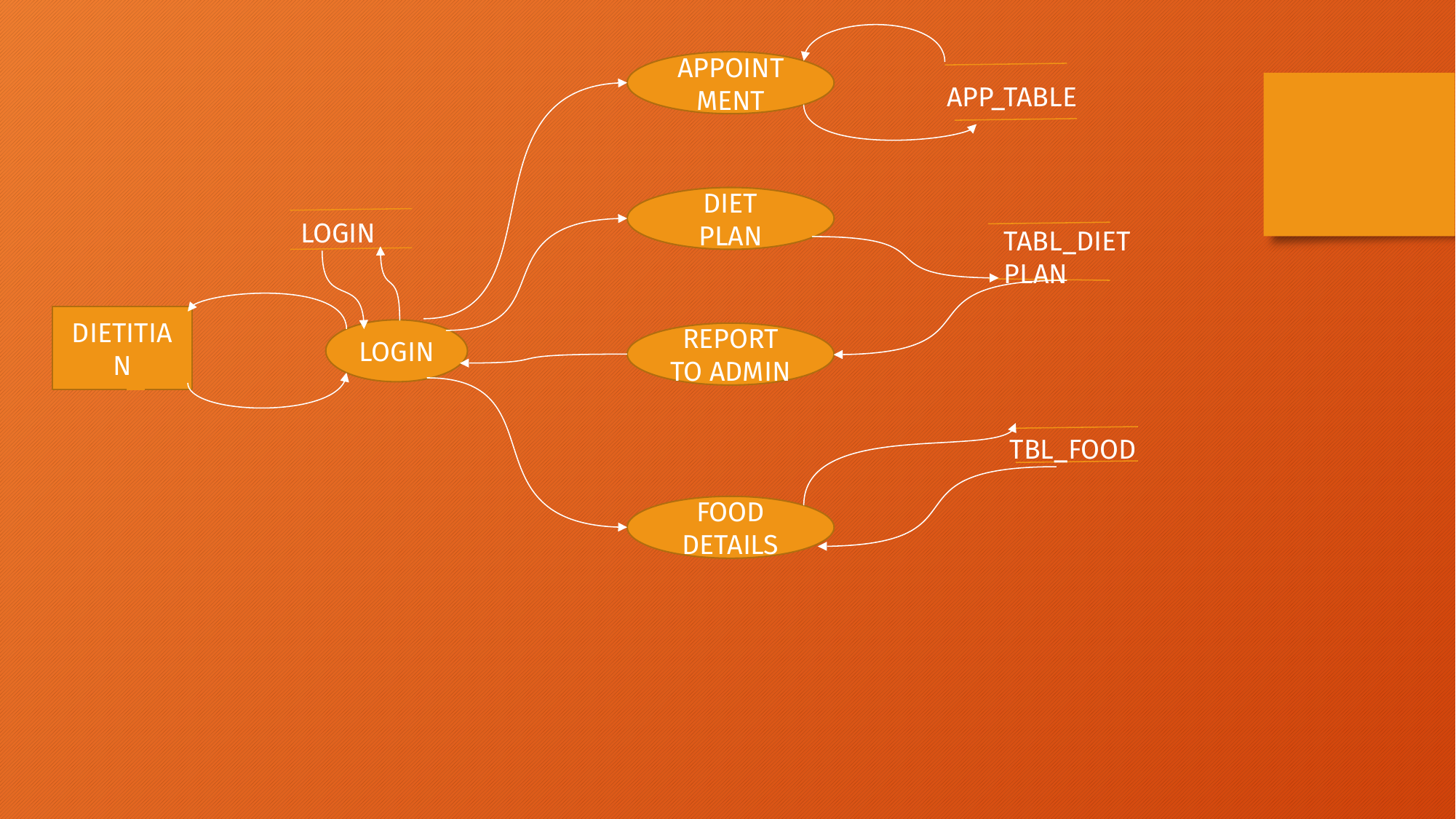

APPOINTMENT
APP_TABLE
DIET PLAN
LOGIN
TABL_DIETPLAN
DIETITIAN
LOGIN
REPORT TO ADMIN
TBL_FOOD
FOOD DETAILS